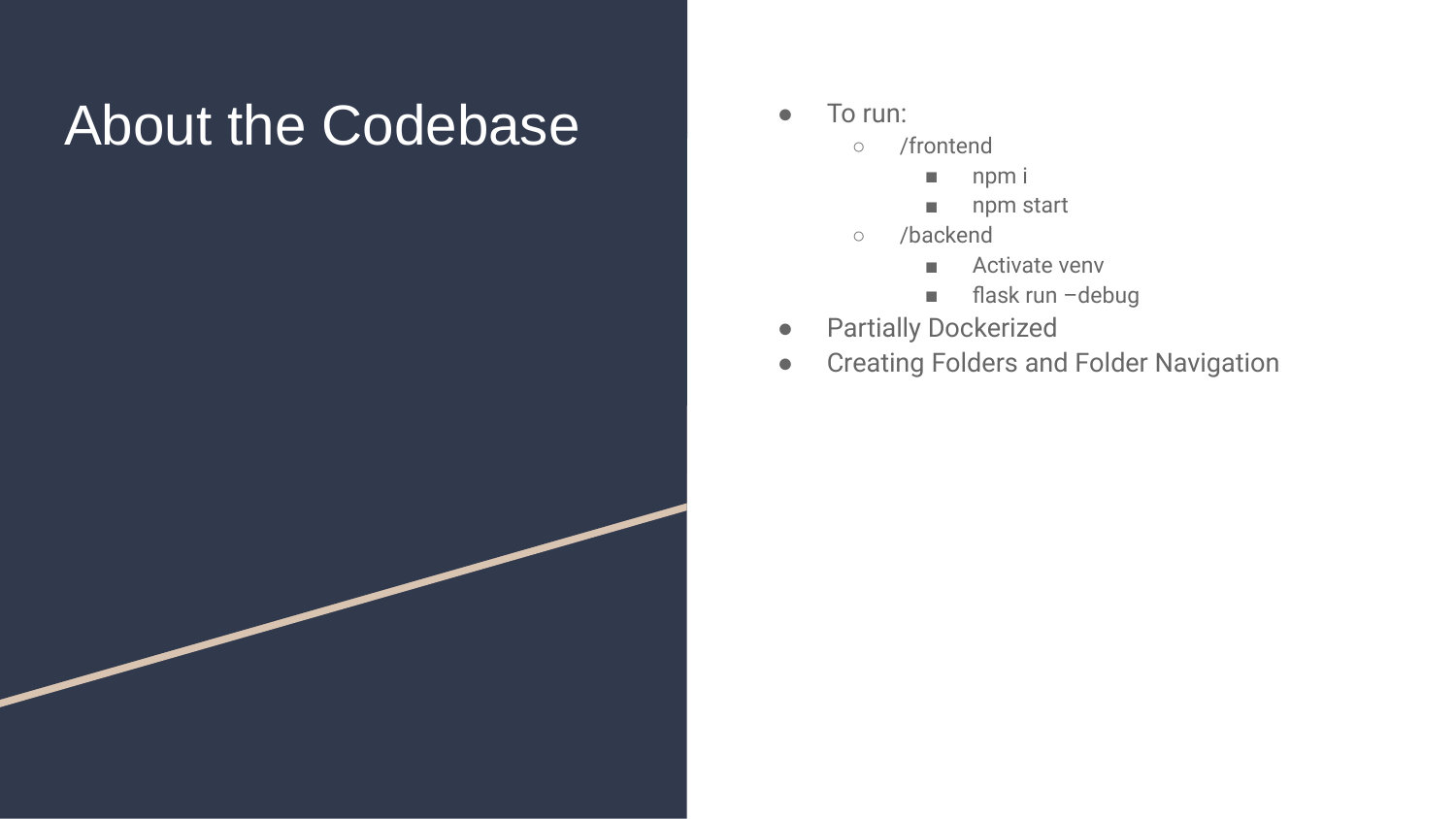

# About the Codebase
To run:
/frontend
npm i
npm start
/backend
Activate venv
flask run –debug
Partially Dockerized
Creating Folders and Folder Navigation